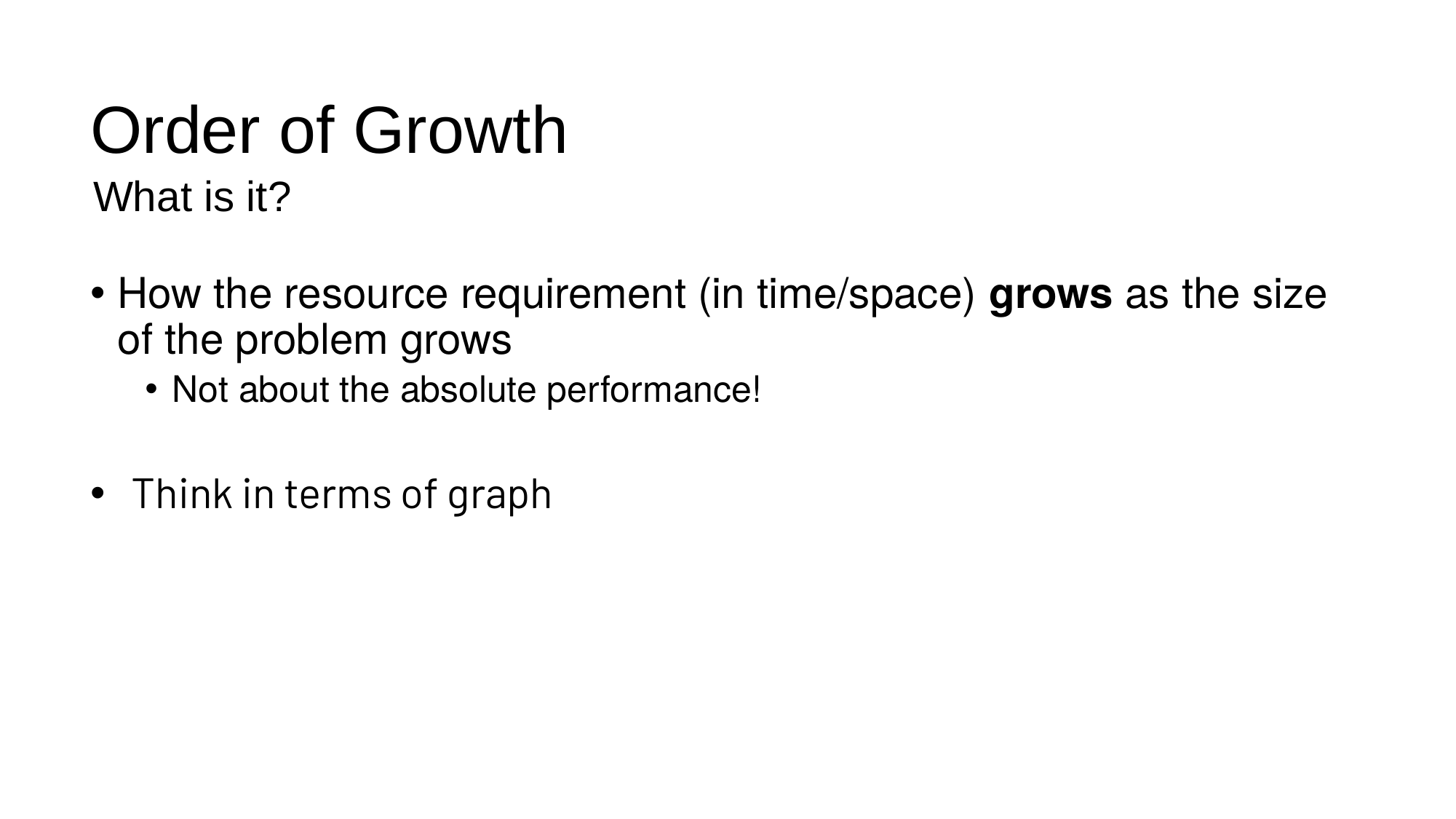

# Order of Growth
What is it?
How the resource requirement (in time/space) grows as the size of the problem grows
Not about the absolute performance!

Think in terms of graph